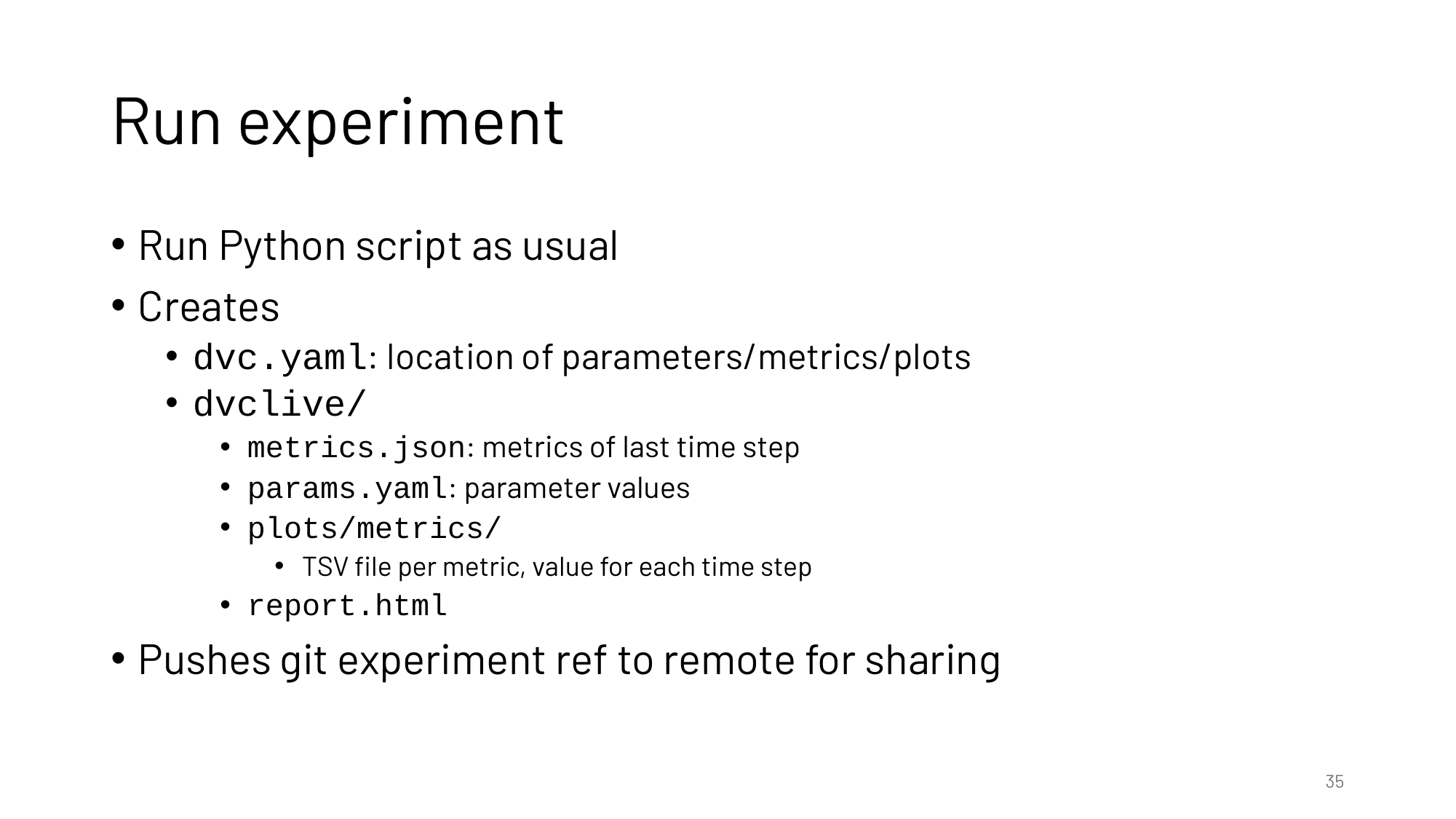

# Run experiment
Run Python script as usual
Creates
dvc.yaml: location of parameters/metrics/plots
dvclive/
metrics.json: metrics of last time step
params.yaml: parameter values
plots/metrics/
TSV file per metric, value for each time step
report.html
Pushes git experiment ref to remote for sharing

35